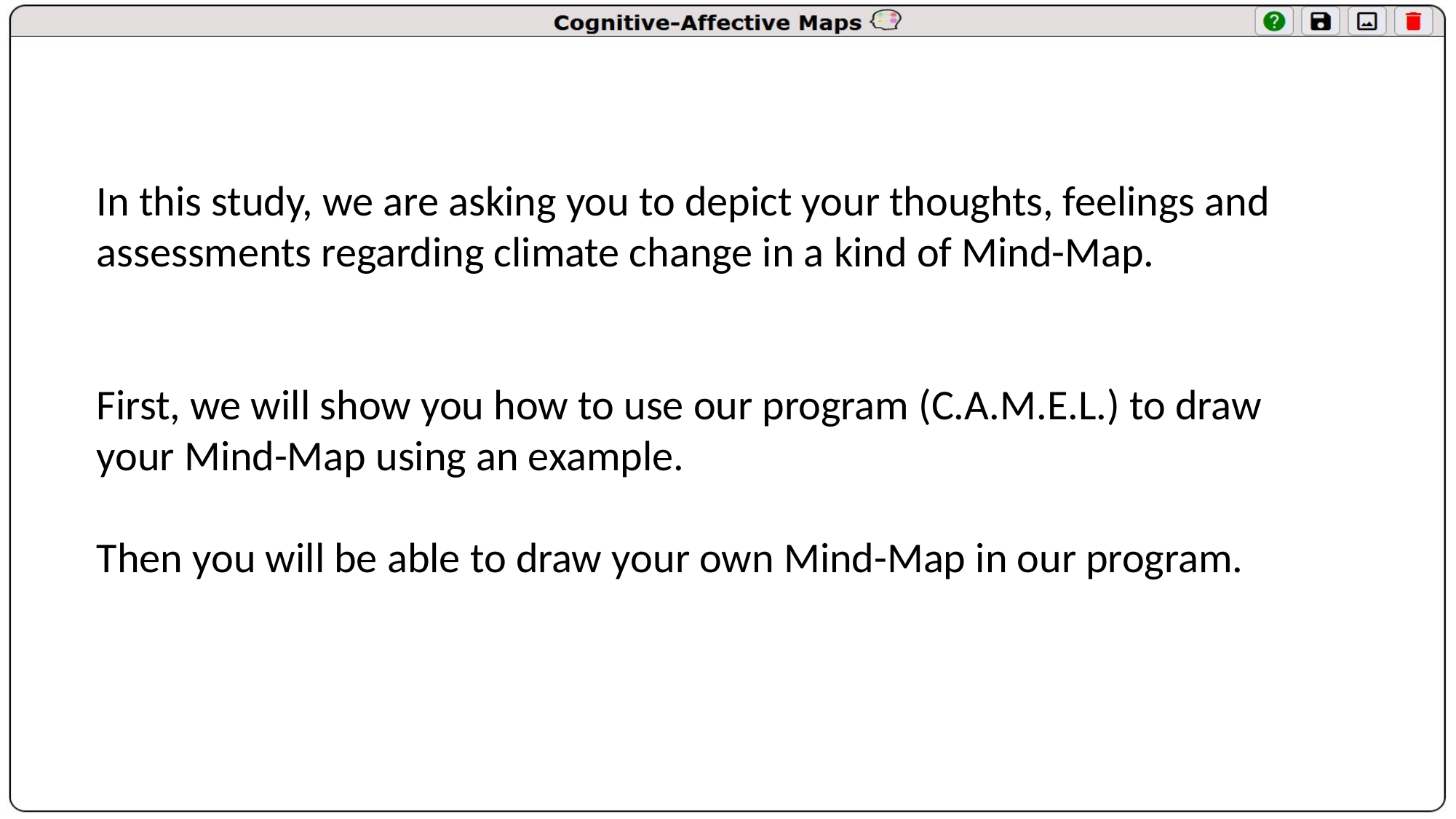

In this study, we are asking you to depict your thoughts, feelings and assessments regarding climate change in a kind of Mind-Map.

First, we will show you how to use our program (C.A.M.E.L.) to draw your Mind-Map using an example.

Then you will be able to draw your own Mind-Map in our program.